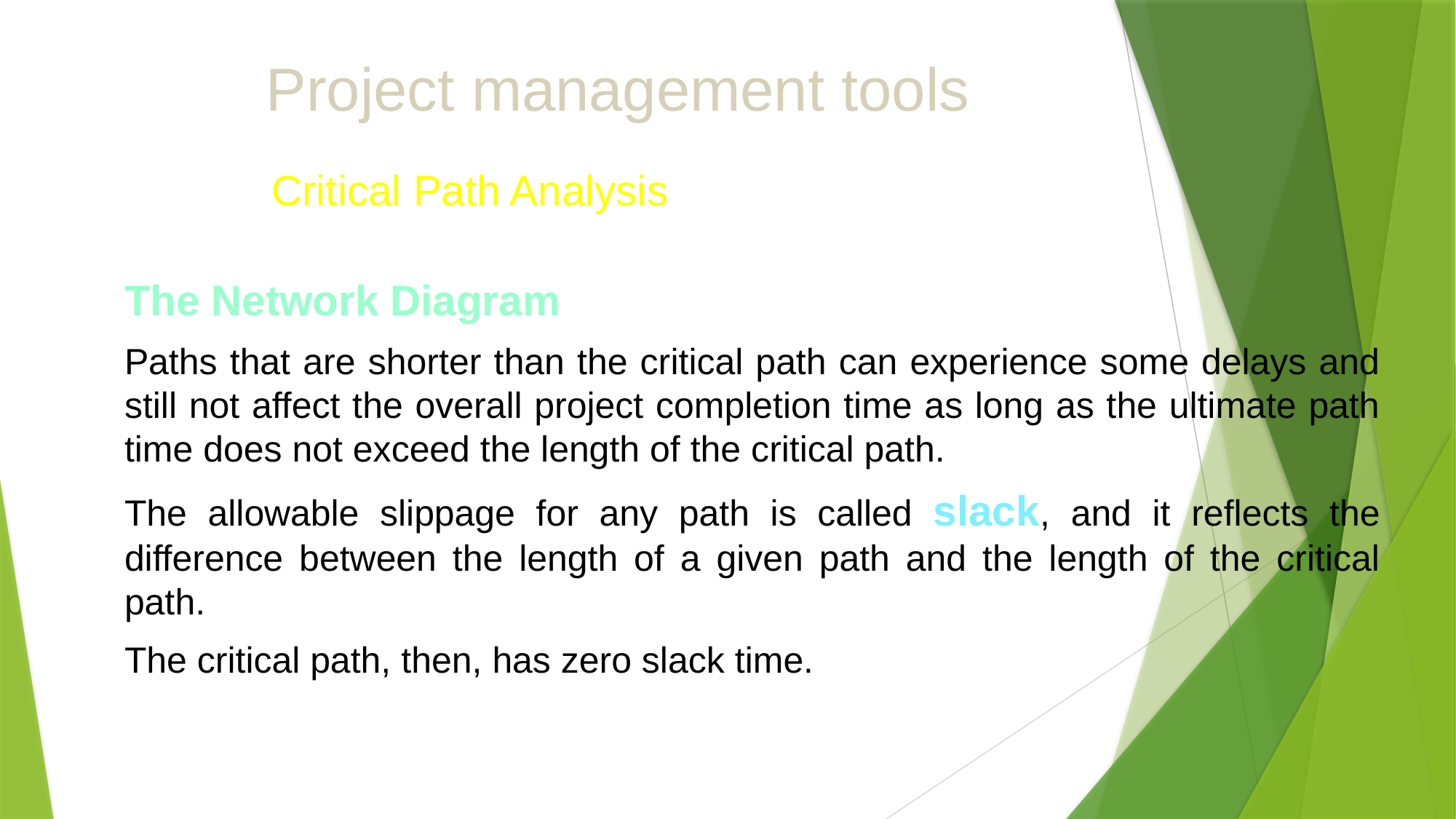

# Project management tools
Critical Path Analysis
The Network Diagram
Paths that are shorter than the critical path can experience some delays and still not affect the overall project completion time as long as the ultimate path time does not exceed the length of the critical path.

The allowable slippage for any path is called slack, and it reflects the difference between the length of a given path and the length of the critical path.

The critical path, then, has zero slack time.